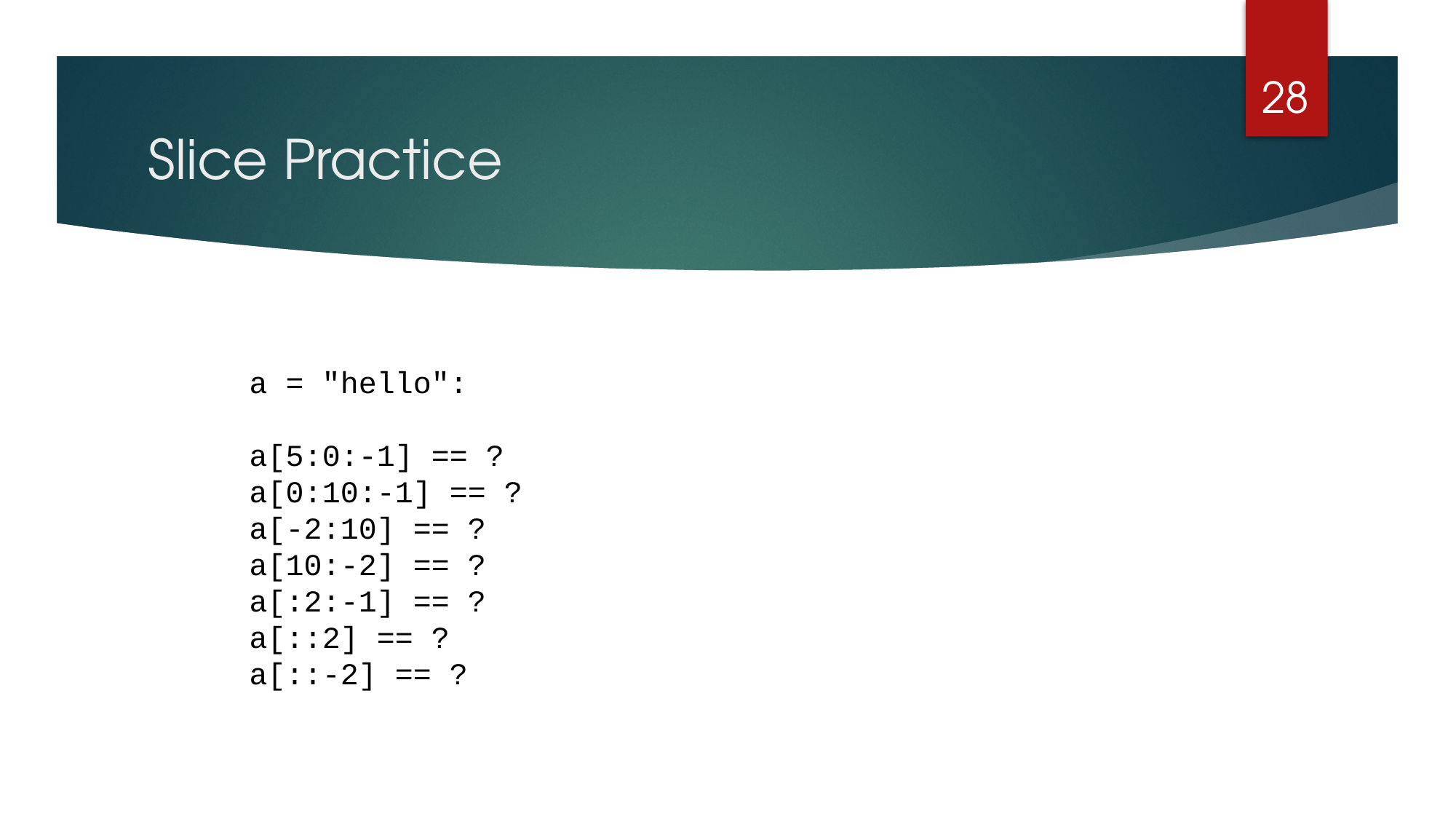

28
# Slice Practice
a = "hello":

a[5:0:-1] == ?
a[0:10:-1] == ?
a[-2:10] == ?
a[10:-2] == ?
a[:2:-1] == ?
a[::2] == ?
a[::-2] == ?